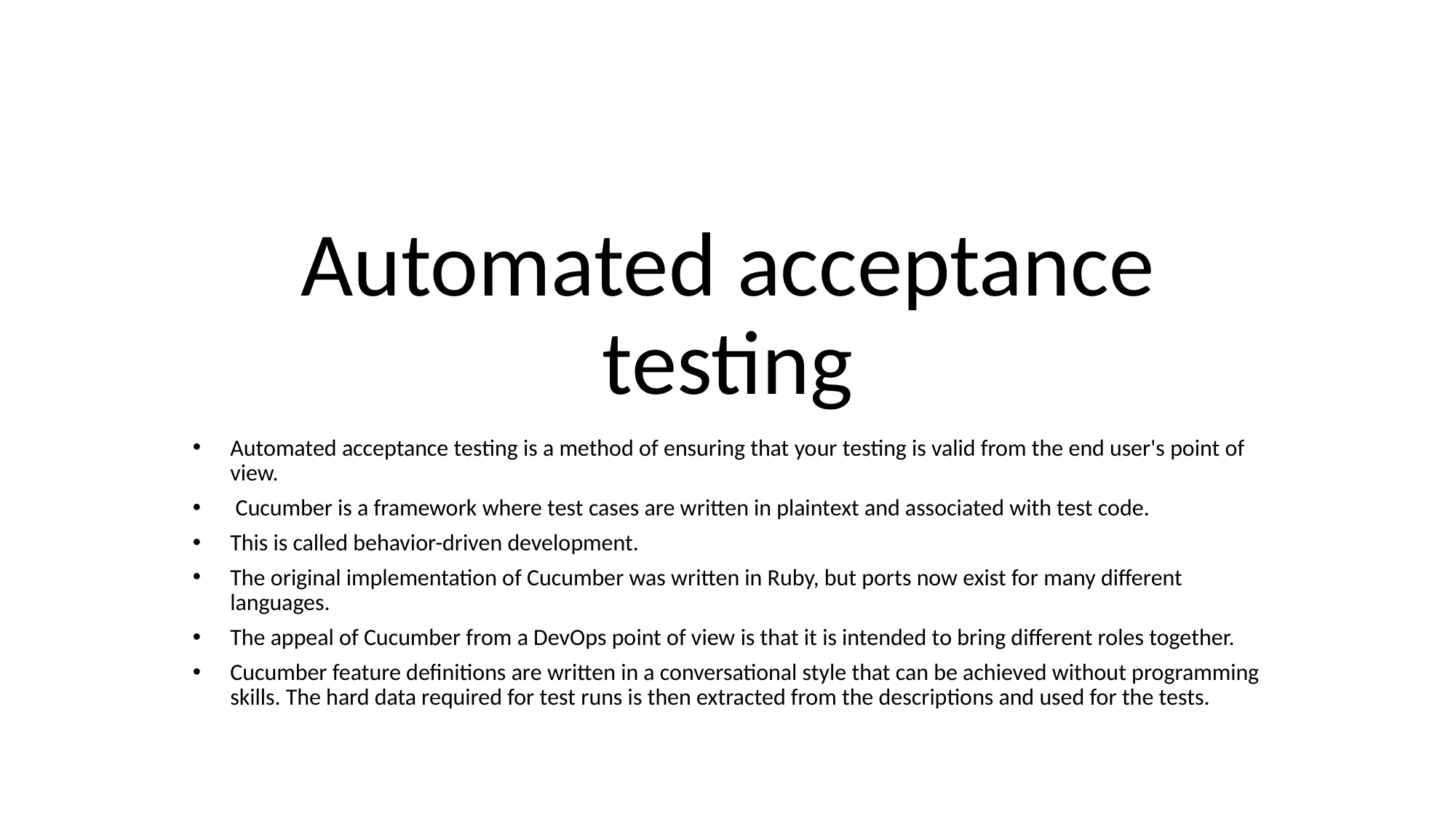

# Automated acceptance testing
Automated acceptance testing is a method of ensuring that your testing is valid from the end user's point of view.
 Cucumber is a framework where test cases are written in plaintext and associated with test code.
This is called behavior-driven development.
The original implementation of Cucumber was written in Ruby, but ports now exist for many different languages.
The appeal of Cucumber from a DevOps point of view is that it is intended to bring different roles together.
Cucumber feature definitions are written in a conversational style that can be achieved without programming skills. The hard data required for test runs is then extracted from the descriptions and used for the tests.